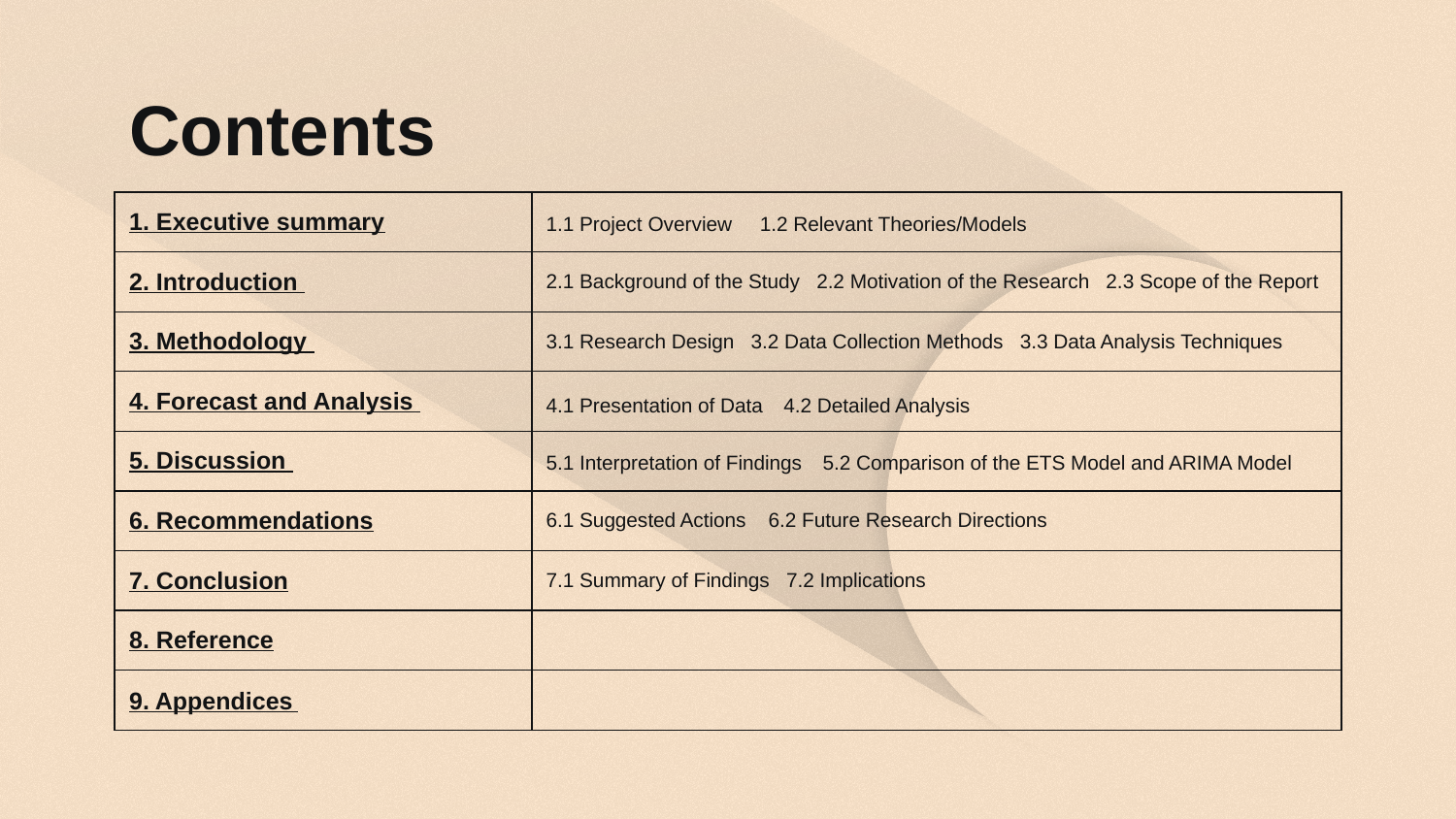

# Contents
| 1. Executive summary | 1.1 Project Overview 1.2 Relevant Theories/Models |
| --- | --- |
| 2. Introduction | 2.1 Background of the Study 2.2 Motivation of the Research 2.3 Scope of the Report |
| 3. Methodology | 3.1 Research Design 3.2 Data Collection Methods 3.3 Data Analysis Techniques |
| 4. Forecast and Analysis | 4.1 Presentation of Data  4.2 Detailed Analysis |
| 5. Discussion | 5.1 Interpretation of Findings  5.2 Comparison of the ETS Model and ARIMA Model |
| 6. Recommendations | 6.1 Suggested Actions 6.2 Future Research Directions |
| 7. Conclusion | 7.1 Summary of Findings 7.2 Implications |
| 8. Reference |  |
| 9. Appendices |  |